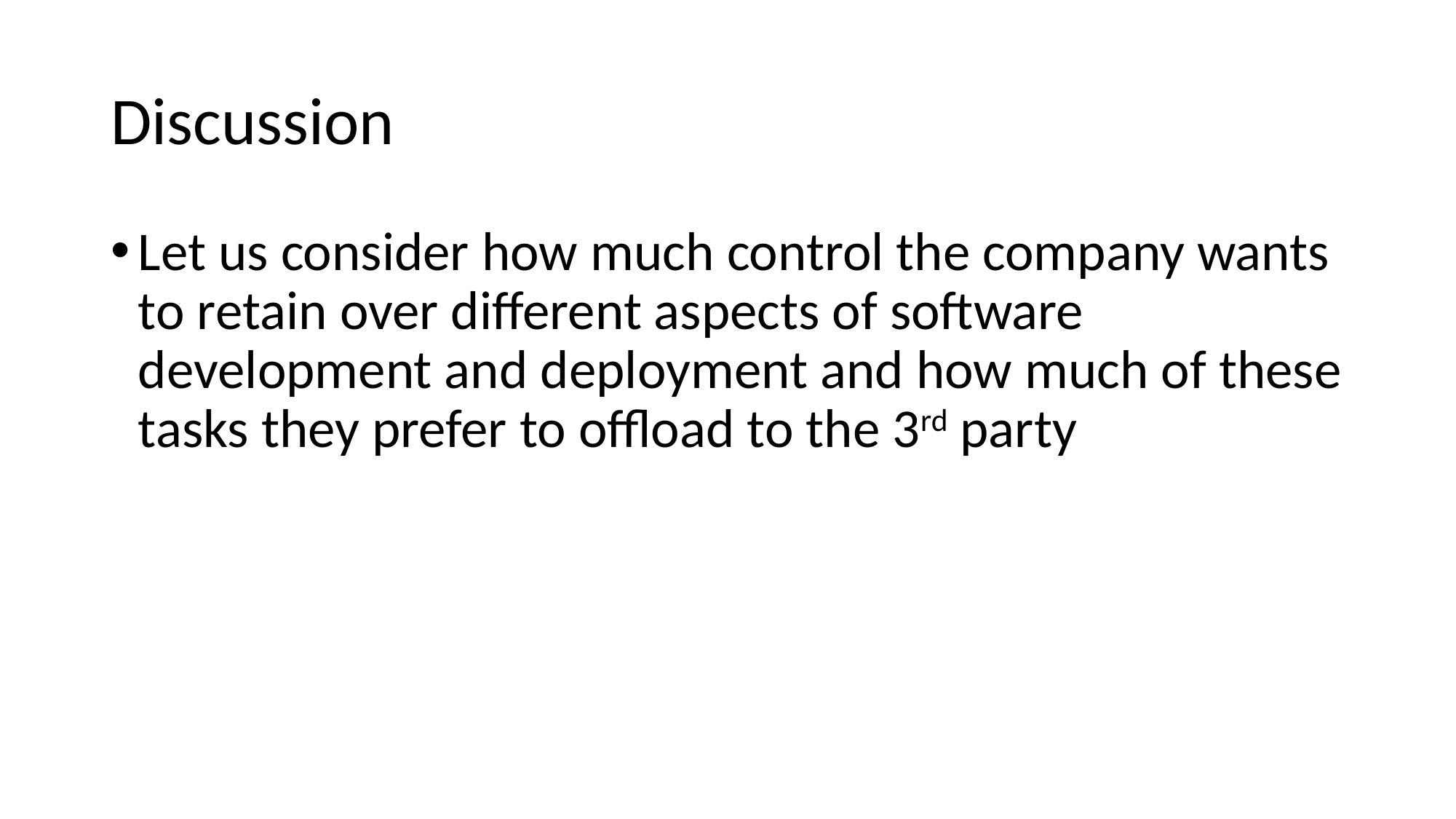

# Discussion
Let us consider how much control the company wants to retain over different aspects of software development and deployment and how much of these tasks they prefer to offload to the 3rd party